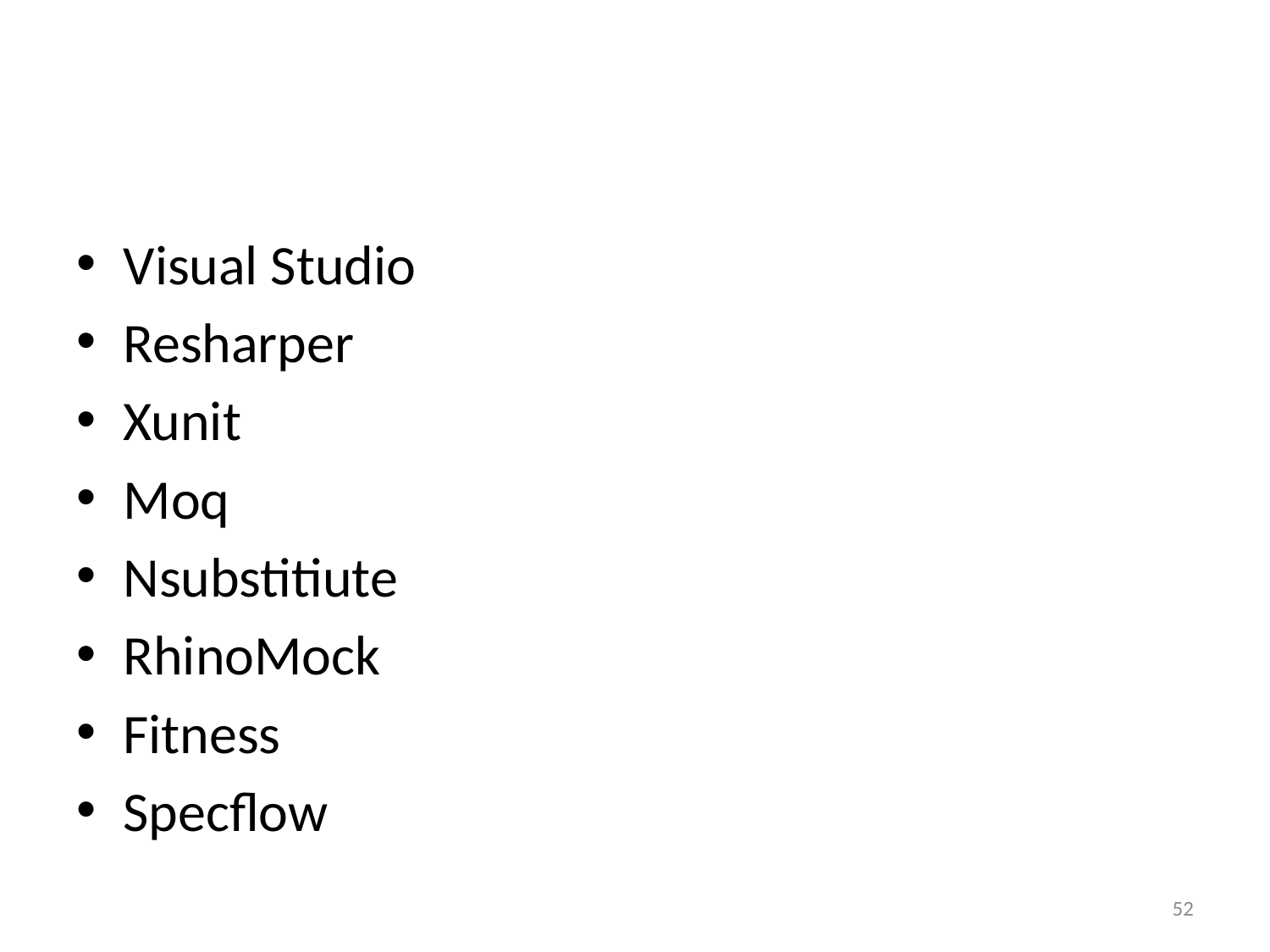

#
Visual Studio
Resharper
Xunit
Moq
Nsubstitiute
RhinoMock
Fitness
Specflow
52